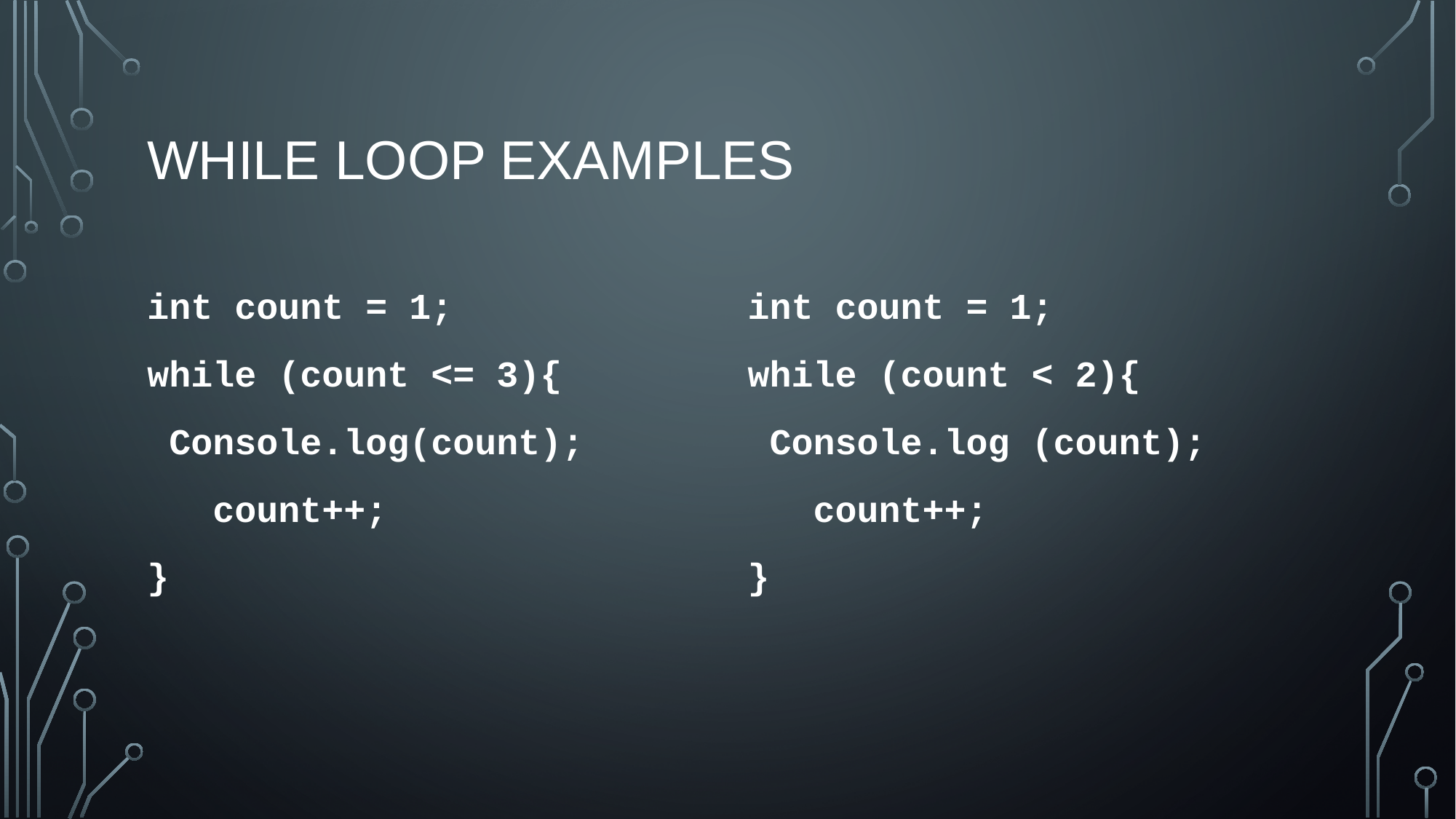

0
# While Loop Examples
int count = 1;
while (count <= 3){
 Console.log(count);
   count++;
}

int count = 1;
while (count < 2){
 Console.log (count);
   count++;
}